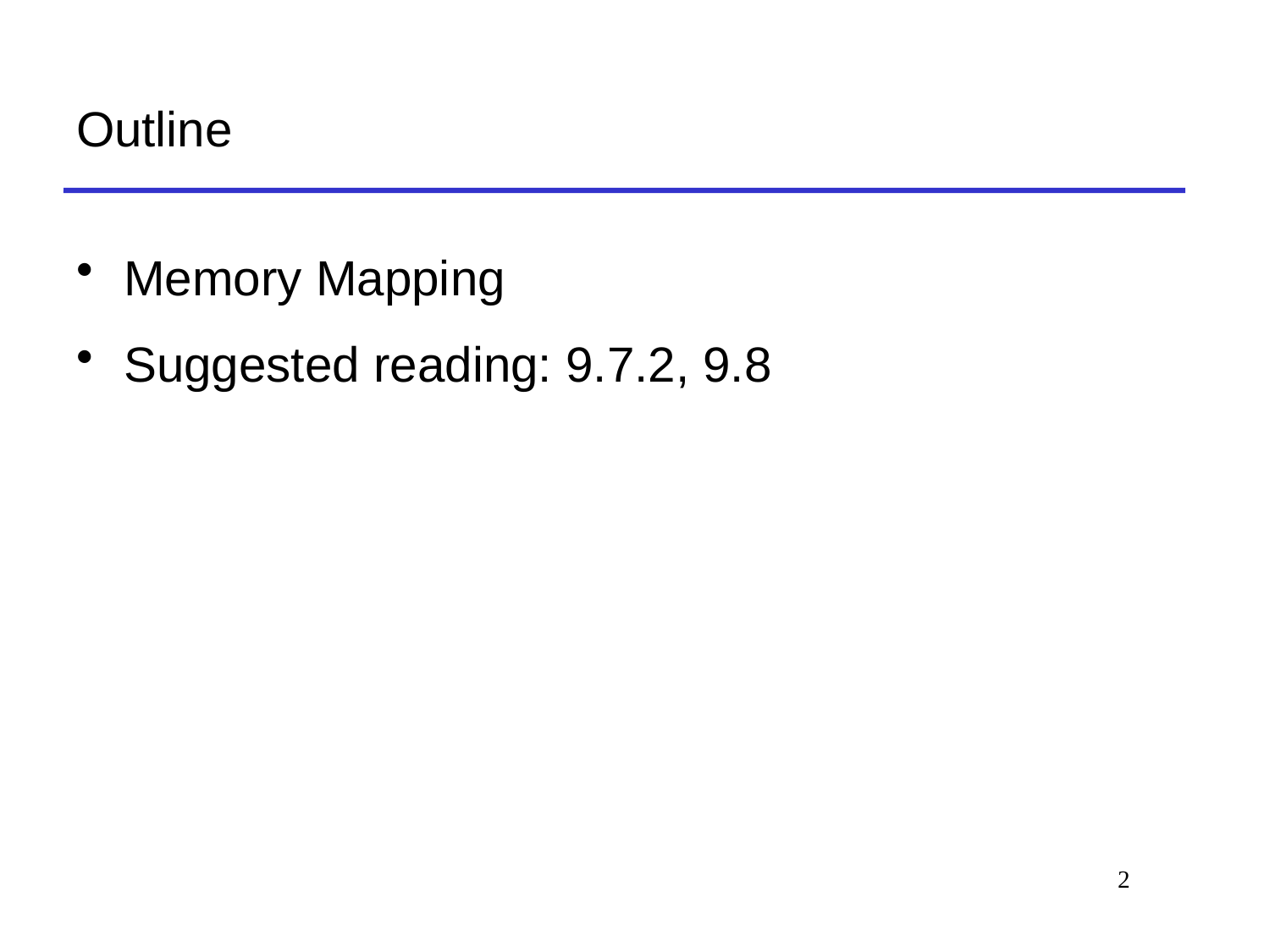

# Outline
Memory Mapping
Suggested reading: 9.7.2, 9.8
2